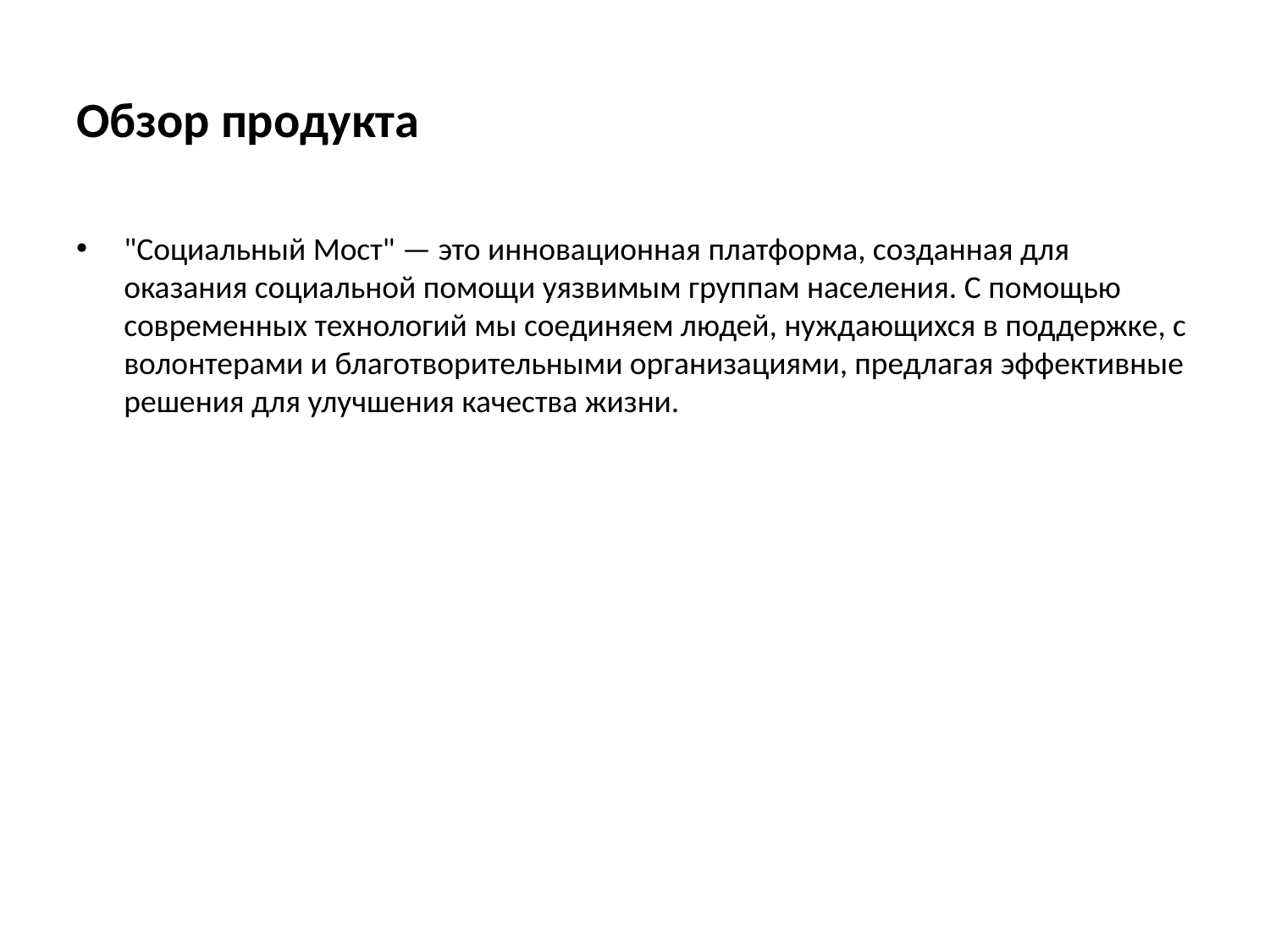

# Обзор продукта
"Социальный Мост" — это инновационная платформа, созданная для оказания социальной помощи уязвимым группам населения. С помощью современных технологий мы соединяем людей, нуждающихся в поддержке, с волонтерами и благотворительными организациями, предлагая эффективные решения для улучшения качества жизни.